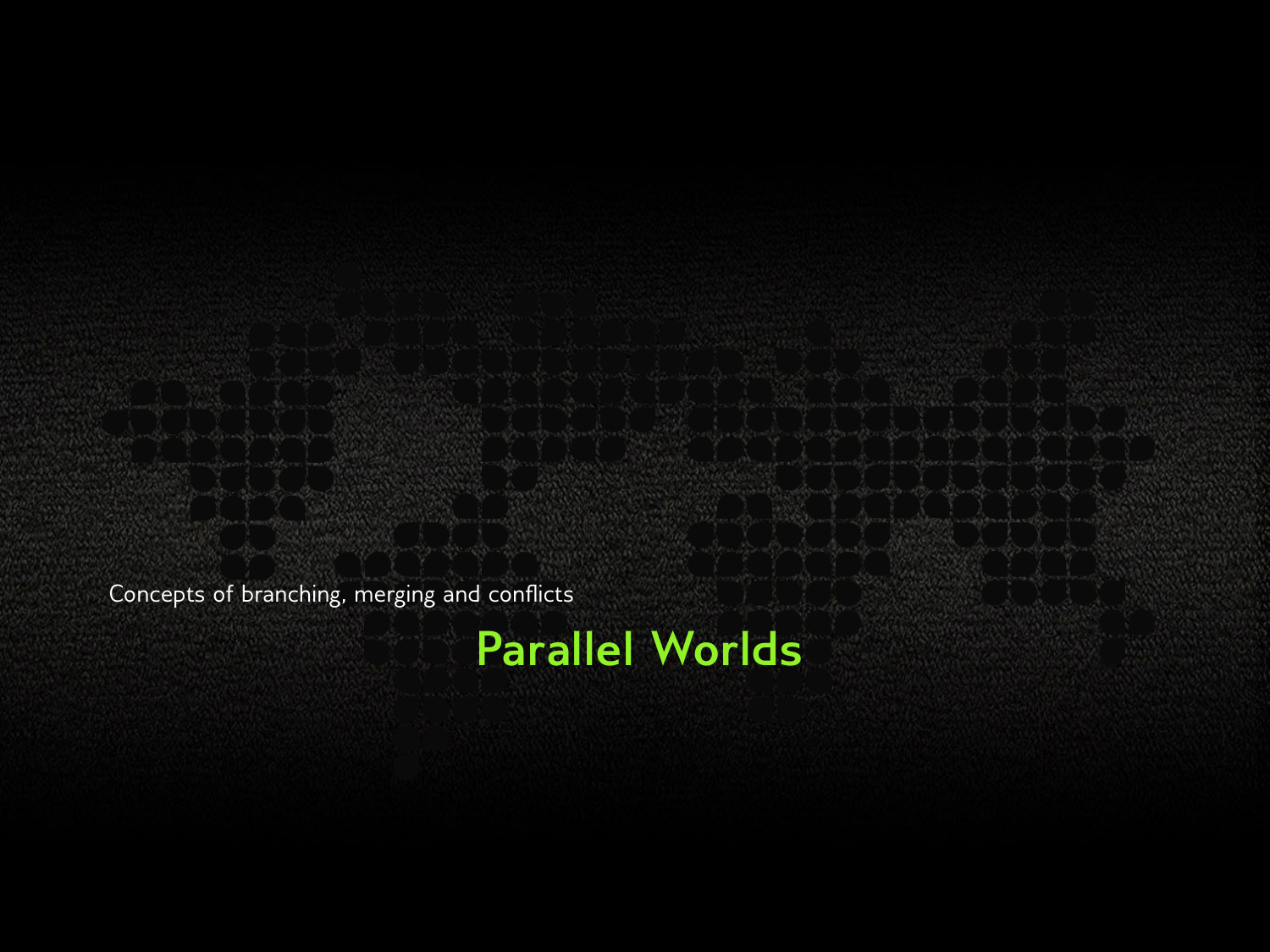

Concepts of branching, merging and conflicts
Parallel Worlds